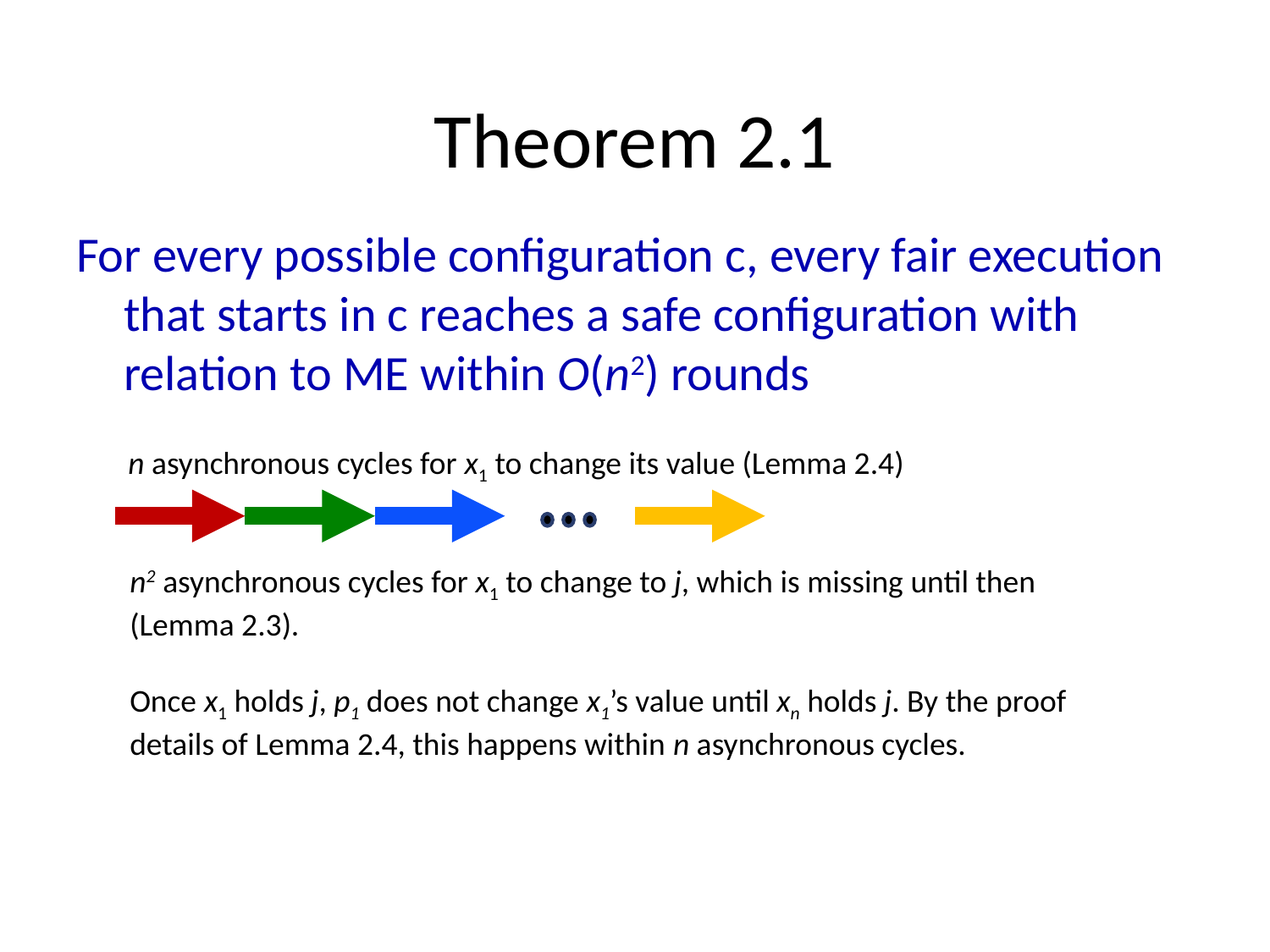

# Theorem 2.1
For every possible configuration c, every fair execution that starts in c reaches a safe configuration with relation to ME within O(n2) rounds
n asynchronous cycles for x1 to change its value (Lemma 2.4)

n2 asynchronous cycles for x1 to change to j, which is missing until then
(Lemma 2.3).

Once x1 holds j, p1 does not change x1’s value until xn holds j. By the proof
details of Lemma 2.4, this happens within n asynchronous cycles.